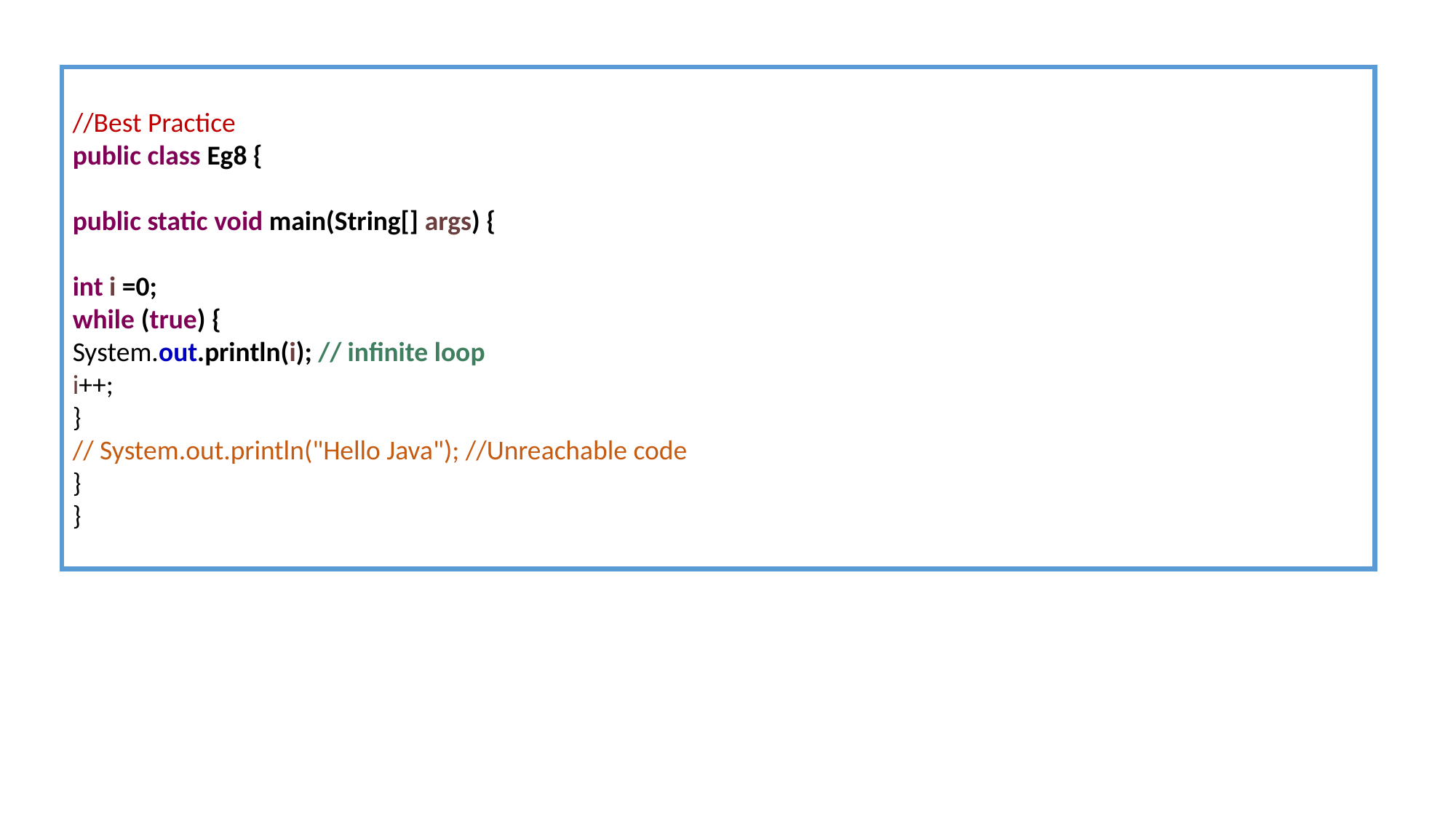

//Best Practice
public class Eg8 {

public static void main(String[] args) {

int i =0;
while (true) {
System.out.println(i); // infinite loop
i++;
}
// System.out.println("Hello Java"); //Unreachable code
}
}